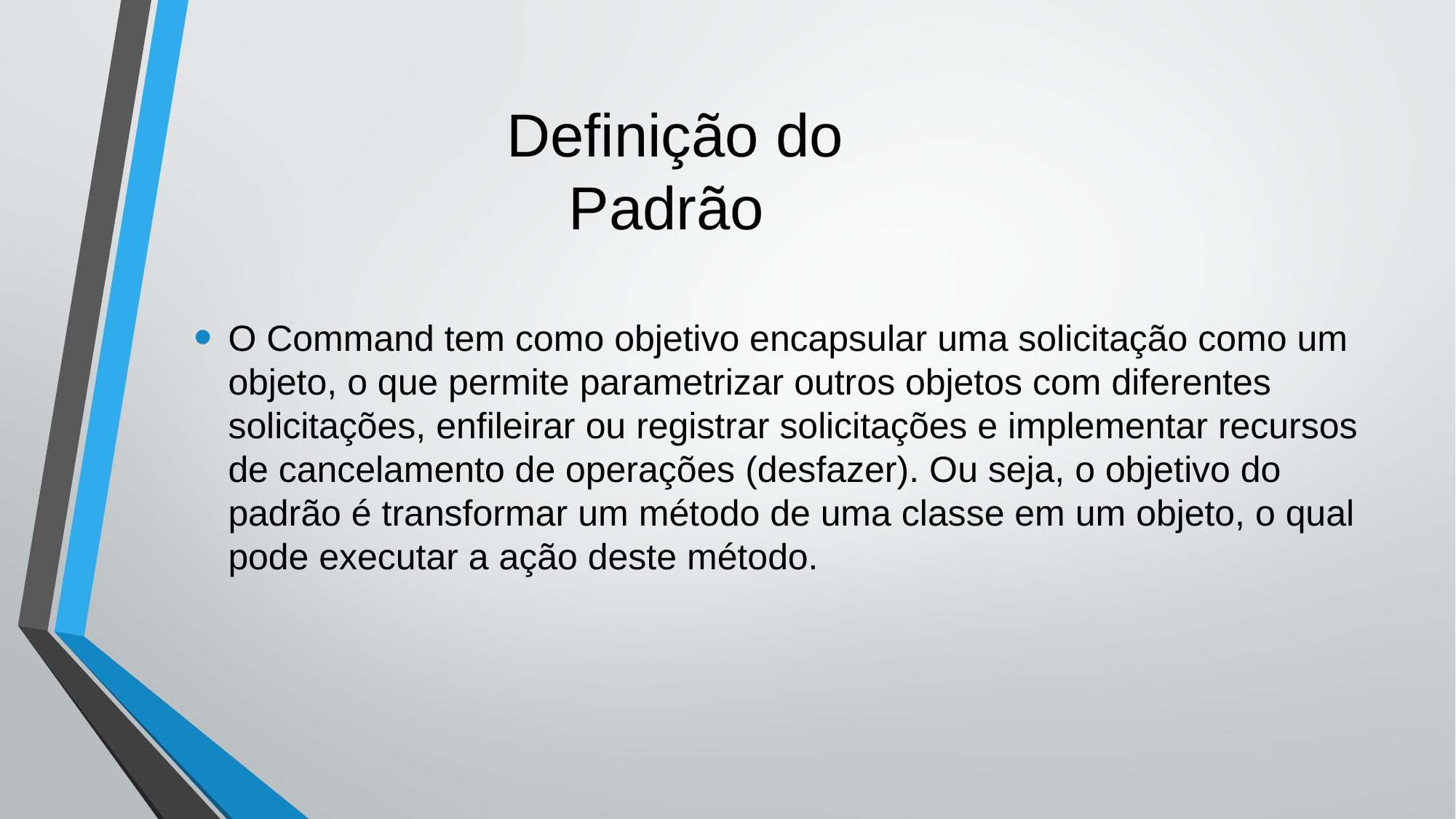

# Definição do Padrão
O Command tem como objetivo encapsular uma solicitação como um objeto, o que permite parametrizar outros objetos com diferentes solicitações, enfileirar ou registrar solicitações e implementar recursos de cancelamento de operações (desfazer). Ou seja, o objetivo do padrão é transformar um método de uma classe em um objeto, o qual pode executar a ação deste método.